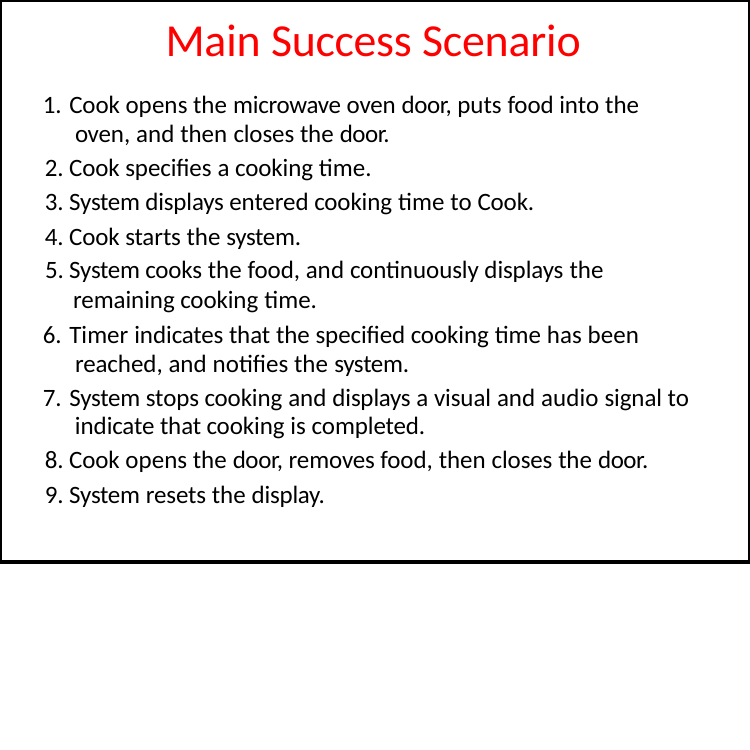

# Main Success Scenario
Cook opens the microwave oven door, puts food into the  oven, and then closes the door.
Cook specifies a cooking time.
System displays entered cooking time to Cook.
Cook starts the system.
System cooks the food, and continuously displays the
remaining cooking time.
Timer indicates that the specified cooking time has been  reached, and notifies the system.
System stops cooking and displays a visual and audio signal to  indicate that cooking is completed.
Cook opens the door, removes food, then closes the door.
System resets the display.